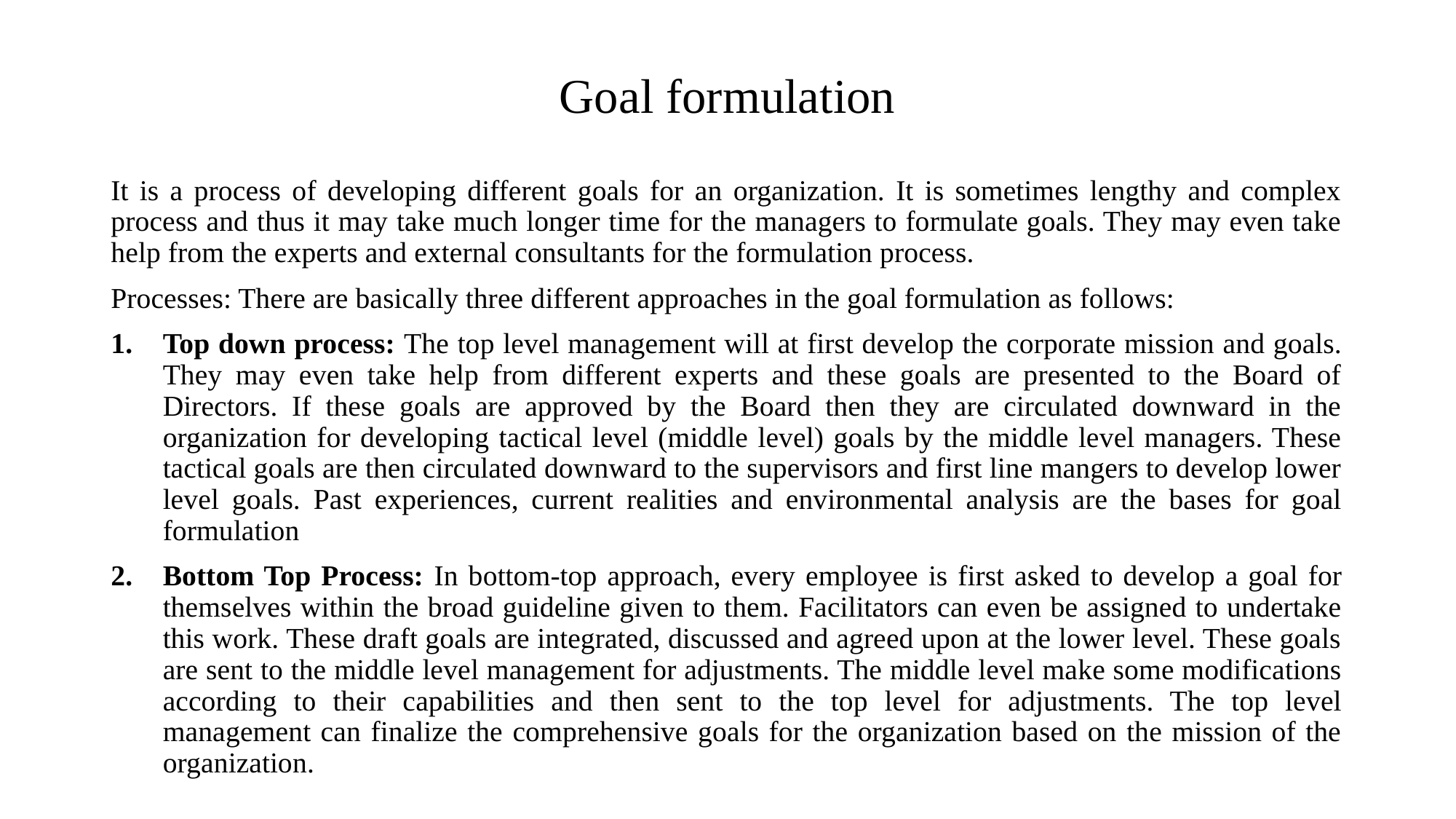

# Goal formulation
It is a process of developing different goals for an organization. It is sometimes lengthy and complex process and thus it may take much longer time for the managers to formulate goals. They may even take help from the experts and external consultants for the formulation process.
Processes: There are basically three different approaches in the goal formulation as follows:
Top down process: The top level management will at first develop the corporate mission and goals. They may even take help from different experts and these goals are presented to the Board of Directors. If these goals are approved by the Board then they are circulated downward in the organization for developing tactical level (middle level) goals by the middle level managers. These tactical goals are then circulated downward to the supervisors and first line mangers to develop lower level goals. Past experiences, current realities and environmental analysis are the bases for goal formulation
Bottom Top Process: In bottom-top approach, every employee is first asked to develop a goal for themselves within the broad guideline given to them. Facilitators can even be assigned to undertake this work. These draft goals are integrated, discussed and agreed upon at the lower level. These goals are sent to the middle level management for adjustments. The middle level make some modifications according to their capabilities and then sent to the top level for adjustments. The top level management can finalize the comprehensive goals for the organization based on the mission of the organization.